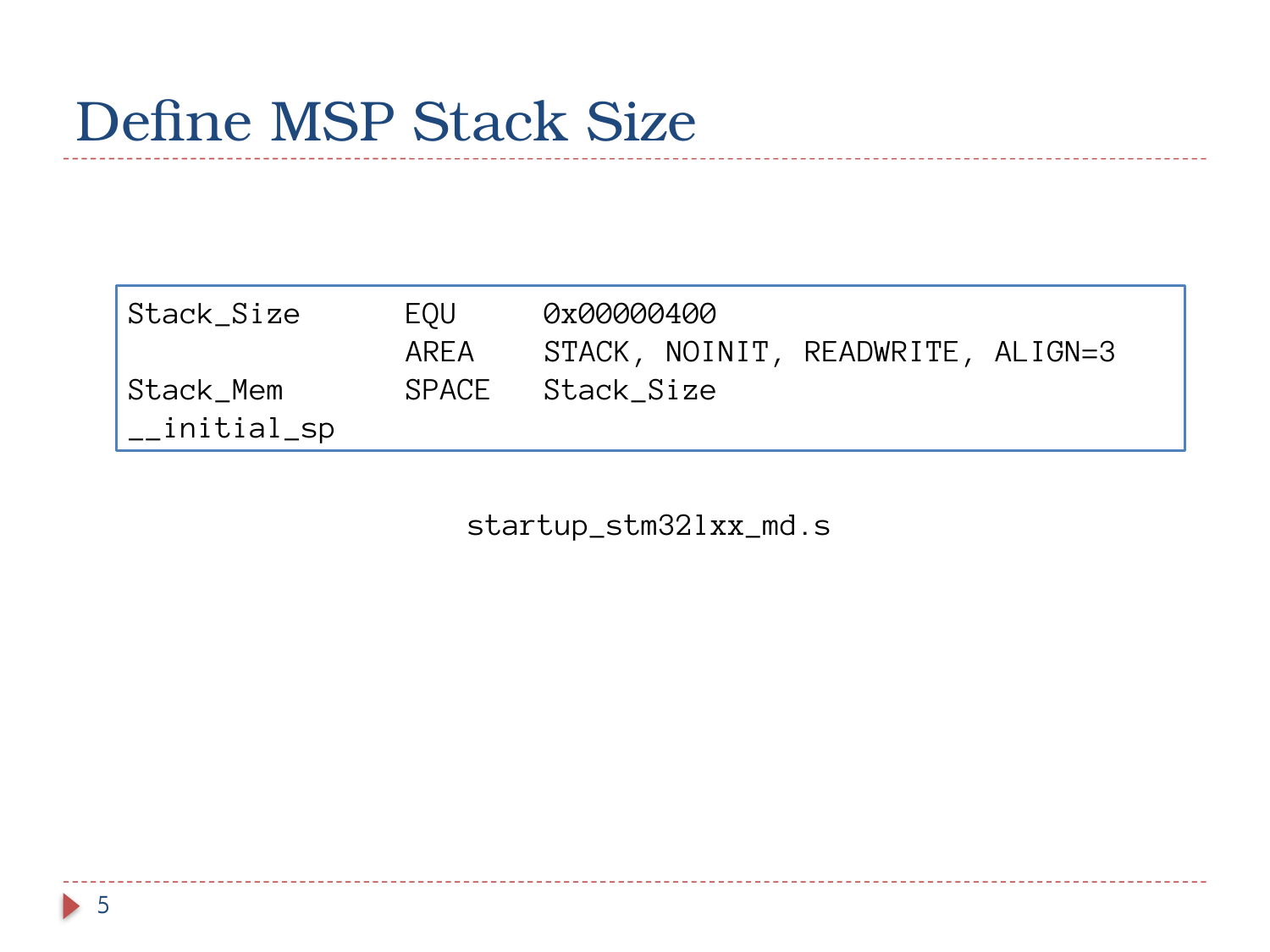

# Define MSP Stack Size
Stack_Size      EQU     0x00000400
                AREA    STACK, NOINIT, READWRITE, ALIGN=3
Stack_Mem       SPACE   Stack_Size
__initial_sp
startup_stm32lxx_md.s
5